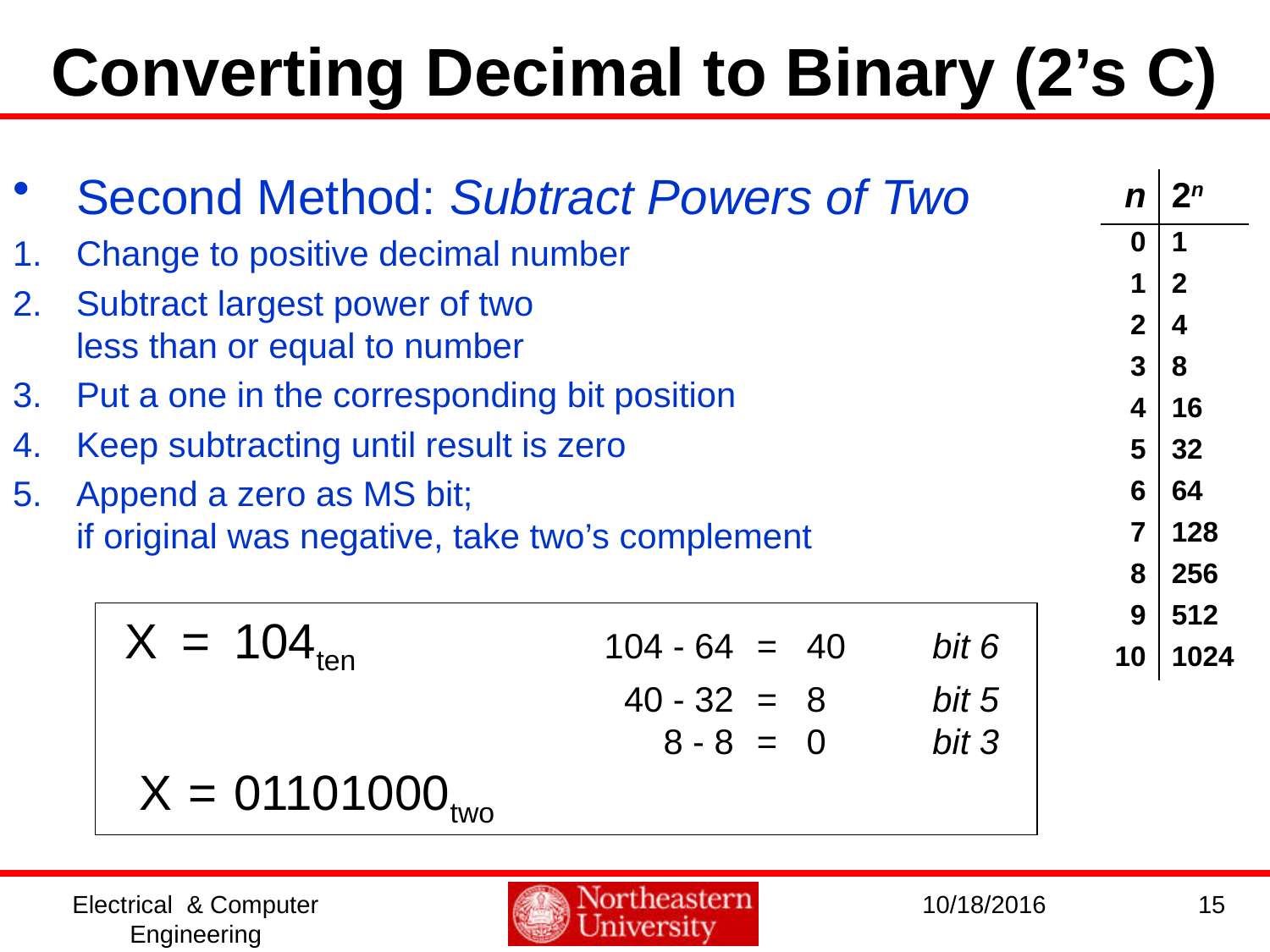

Converting Decimal to Binary (2’s C)
Second Method: Subtract Powers of Two
Change to positive decimal number
Subtract largest power of two
less than or equal to number
Put a one in the corresponding bit position
Keep subtracting until result is zero
Append a zero as MS bit;
if original was negative, take two’s complement
| n | 2n |
| --- | --- |
| 0 | 1 |
| 1 | 2 |
| 2 | 4 |
| 3 | 8 |
| 4 | 16 |
| 5 | 32 |
| 6 | 64 |
| 7 | 128 |
| 8 | 256 |
| 9 | 512 |
| 10 | 1024 |
	X 	= 	104ten	104 - 64	=	40	bit 6
				40 - 32	=	8	bit 5
				8 - 8	=	0	bit 3
	X	=	01101000two
Electrical  & Computer Engineering
10/18/2016
15